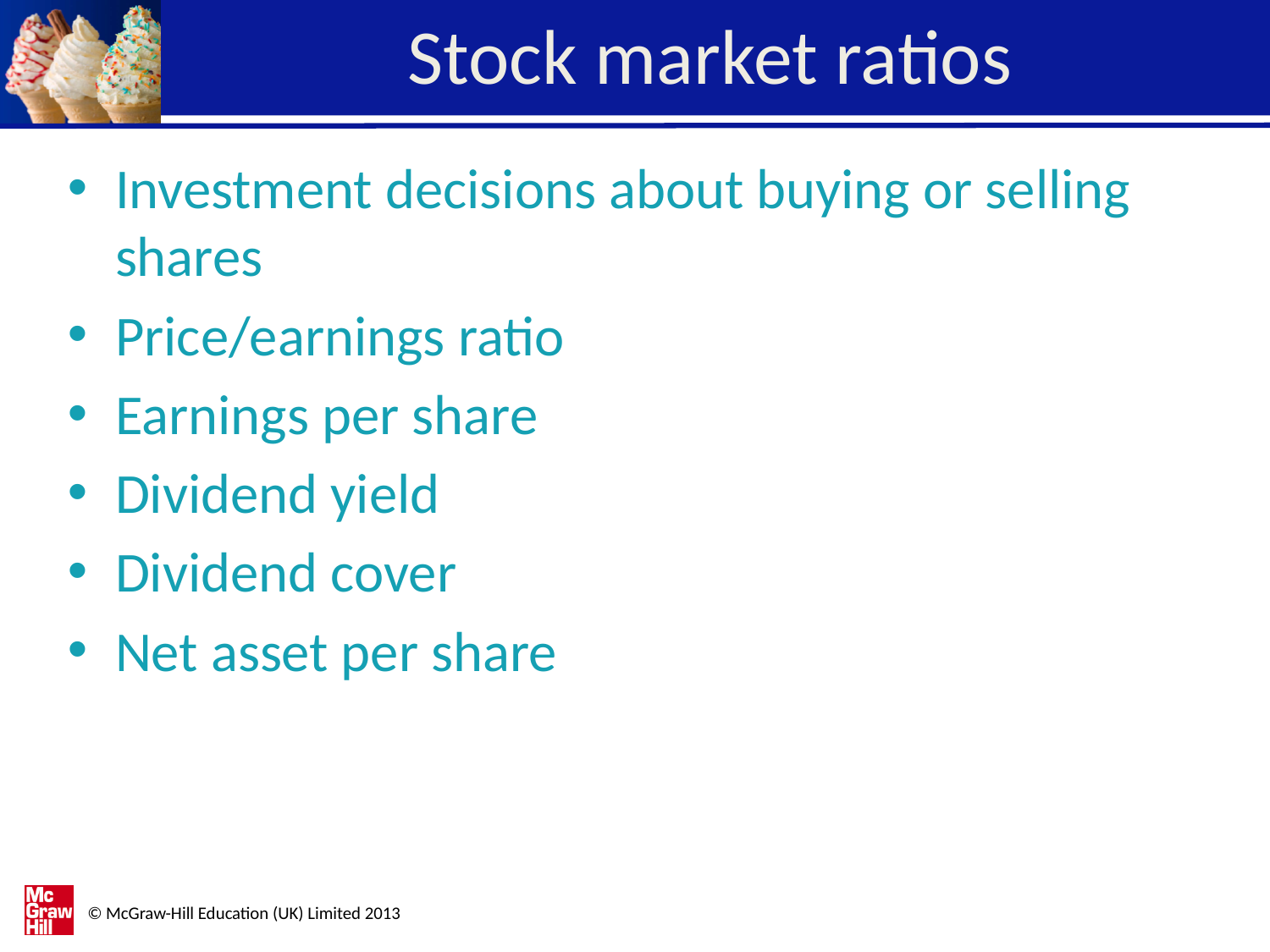

# Stock market ratios
Investment decisions about buying or selling shares
Price/earnings ratio
Earnings per share
Dividend yield
Dividend cover
Net asset per share